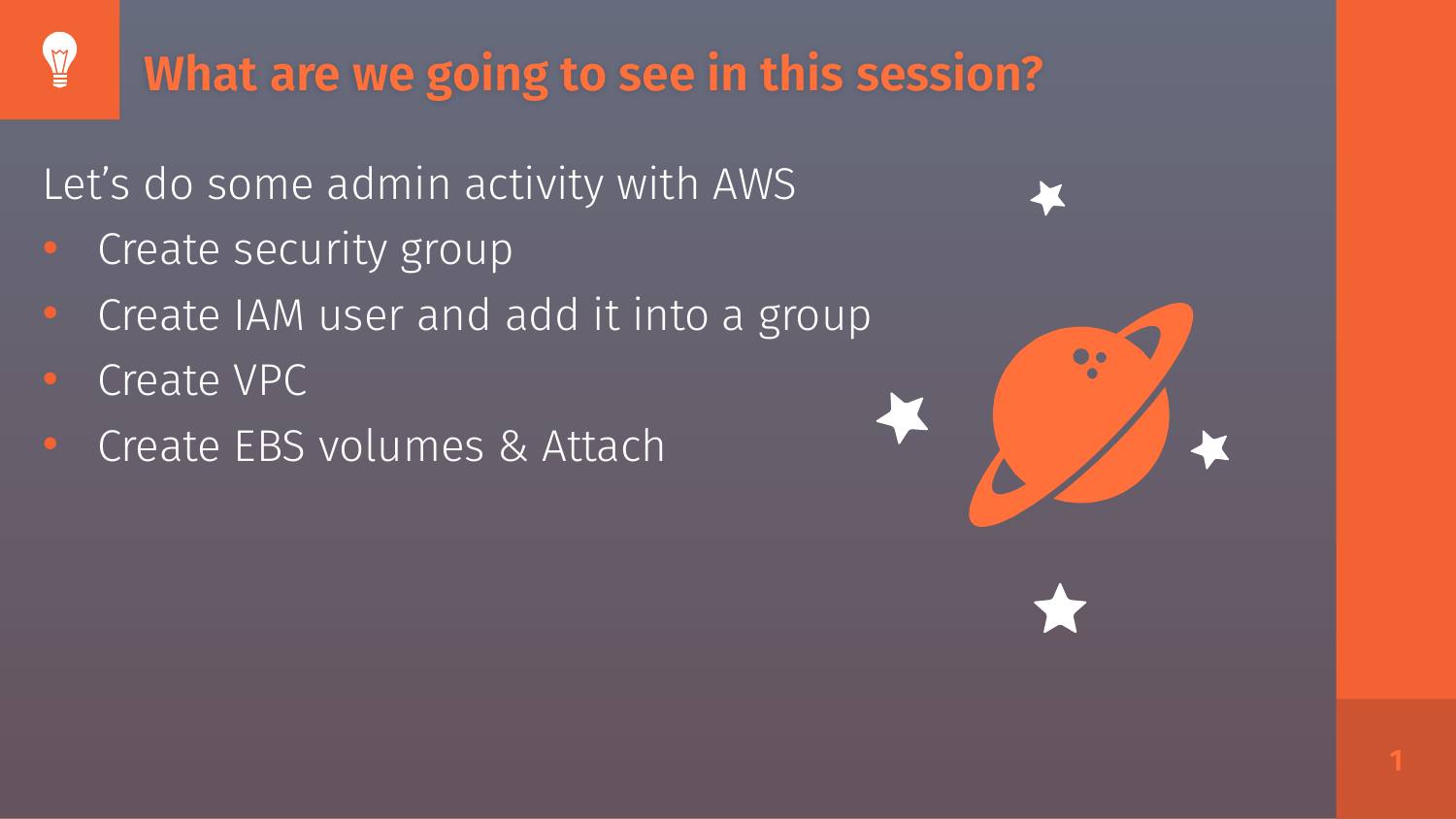

What are we going to see in this session?
Let’s do some admin activity with AWS
Create security group
Create IAM user and add it into a group
Create VPC
Create EBS volumes & Attach

1